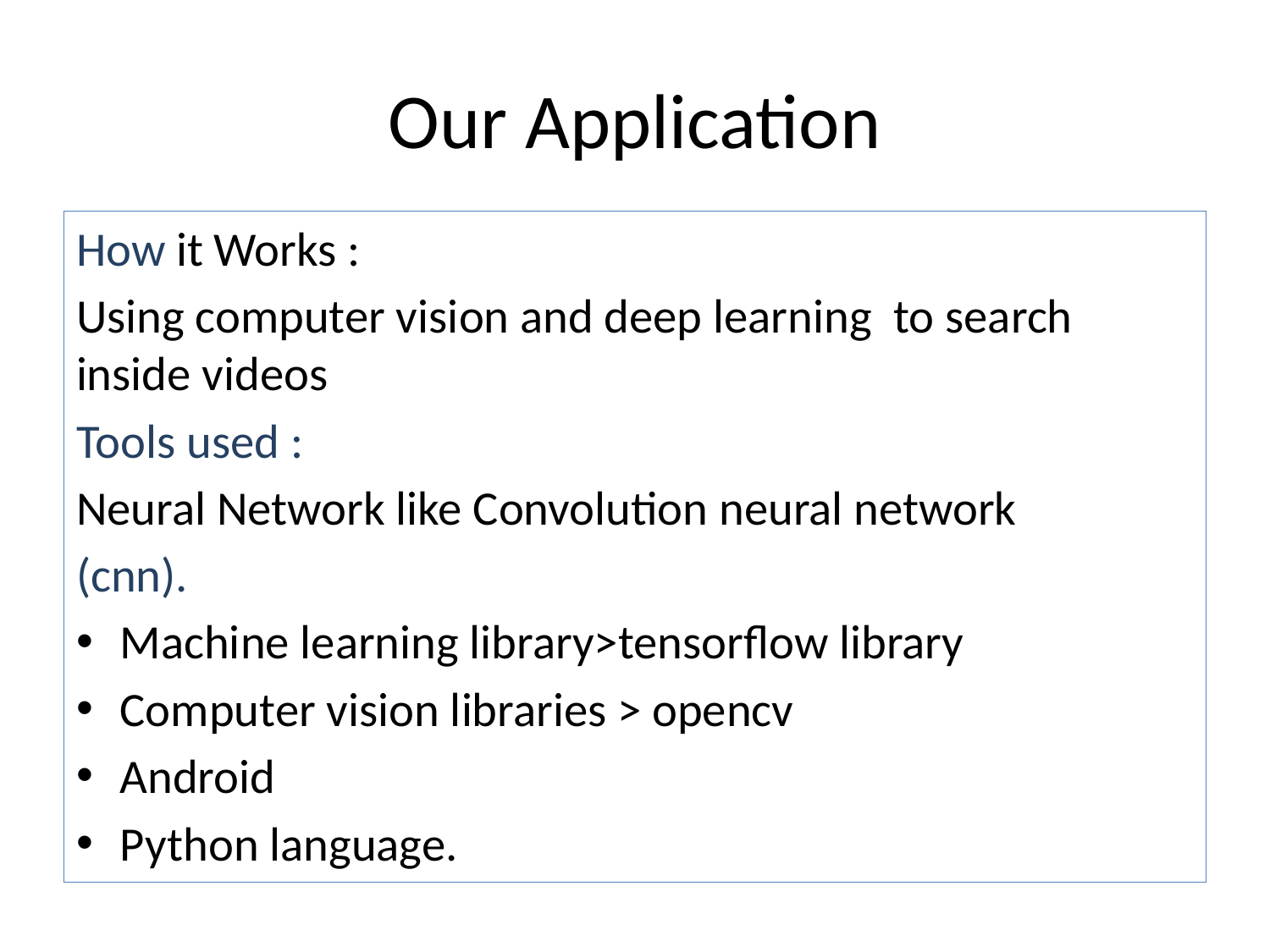

# Our Application
How it Works :
Using computer vision and deep learning  to search inside videos
Tools used :
Neural Network like Convolution neural network
(cnn).
Machine learning library>tensorflow library
Computer vision libraries > opencv
Android
Python language.